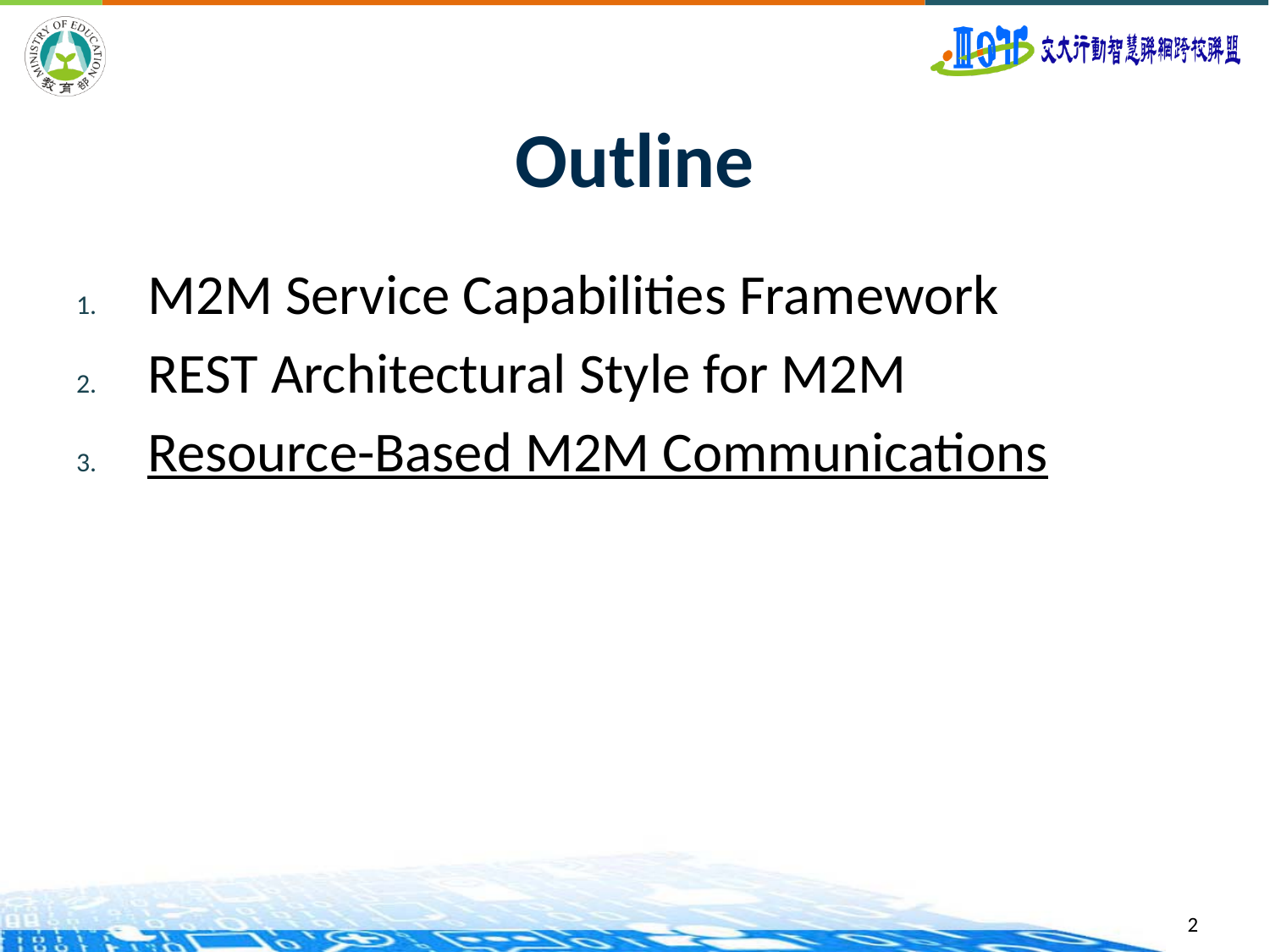

# Outline
M2M Service Capabilities Framework
REST Architectural Style for M2M
Resource-Based M2M Communications
2